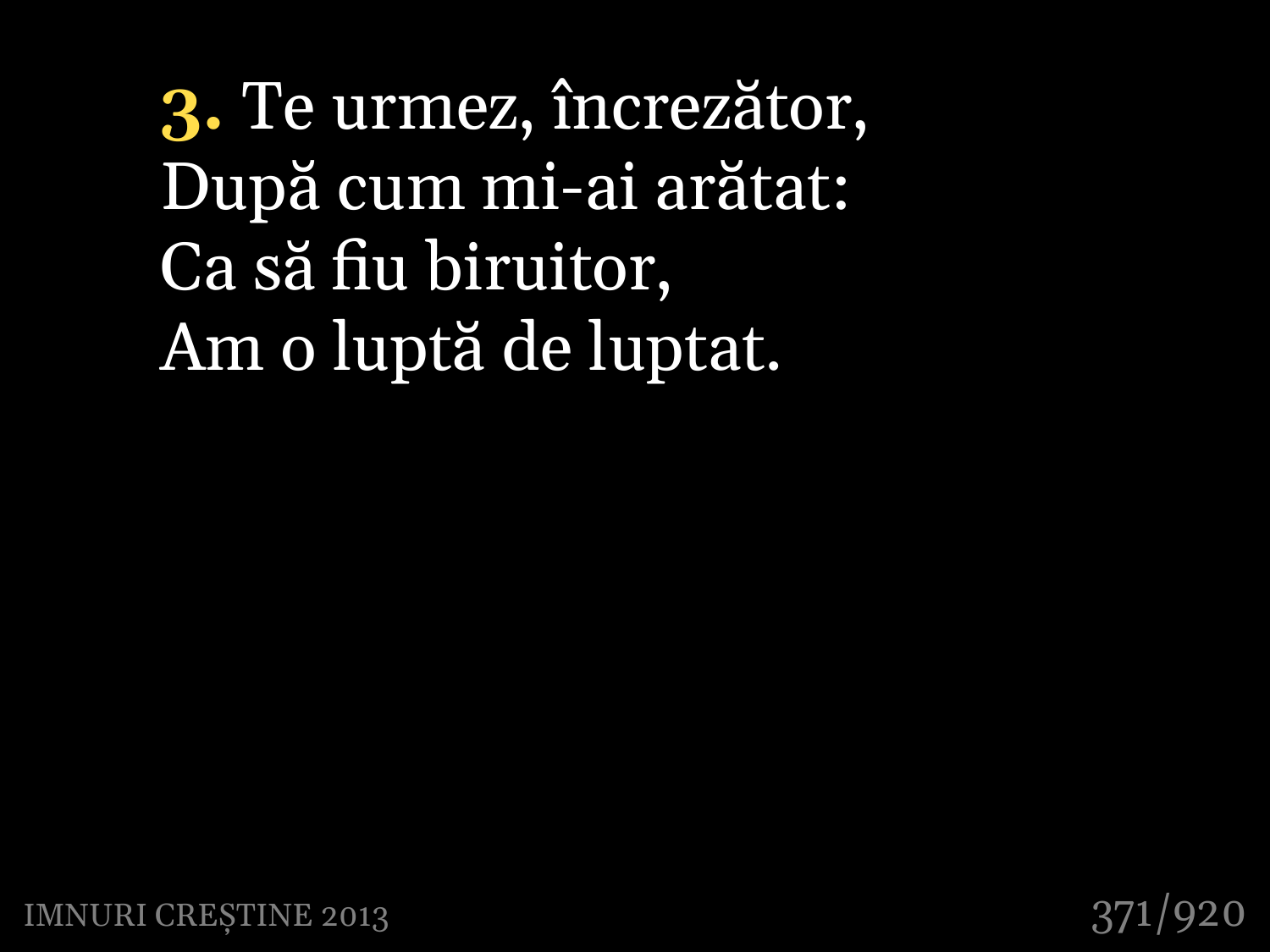

3. Te urmez, încrezător,
După cum mi-ai arătat:
Ca să fiu biruitor,
Am o luptă de luptat.
371/920
IMNURI CREȘTINE 2013